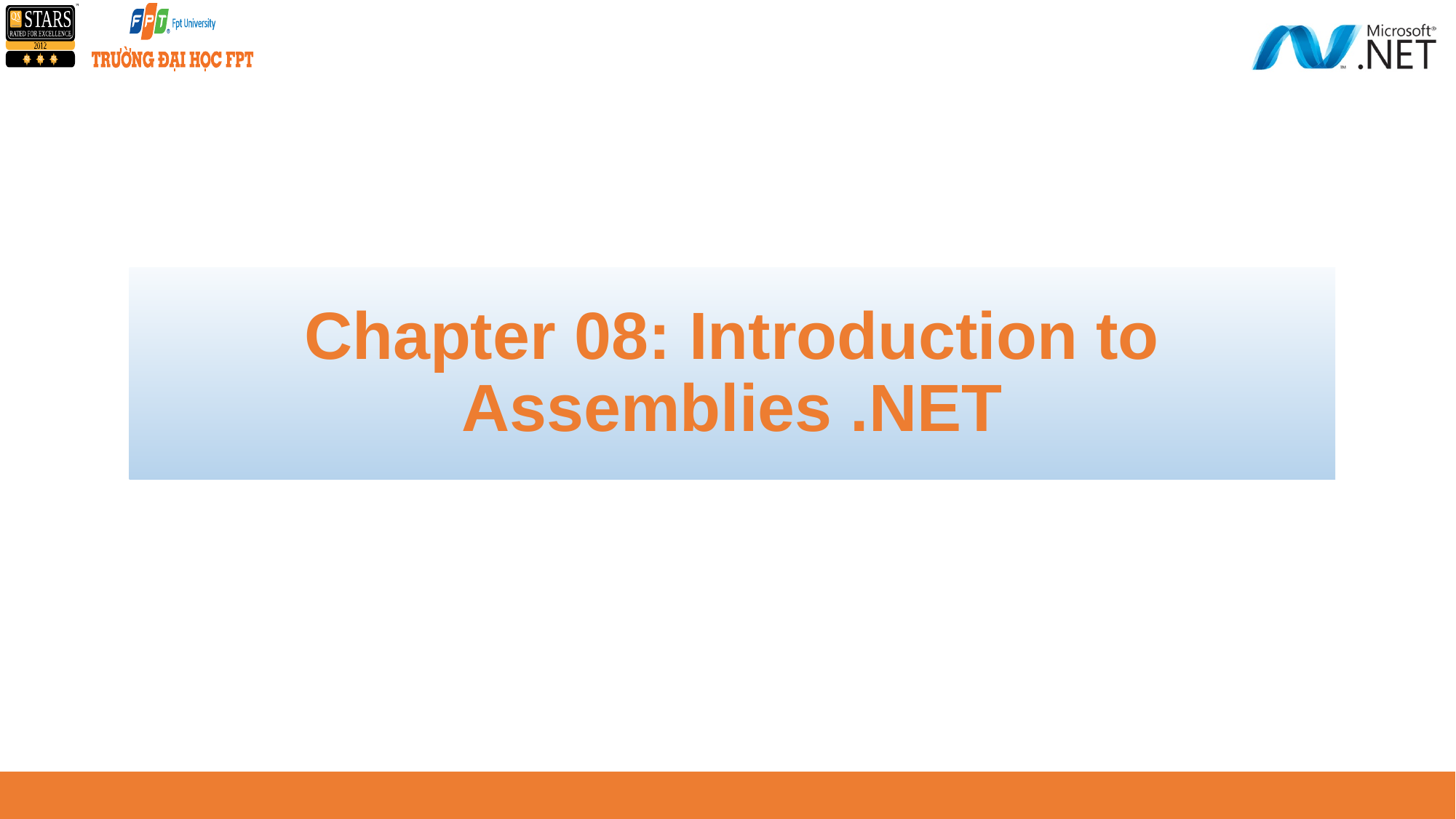

# Chapter 08: Introduction to Assemblies .NET